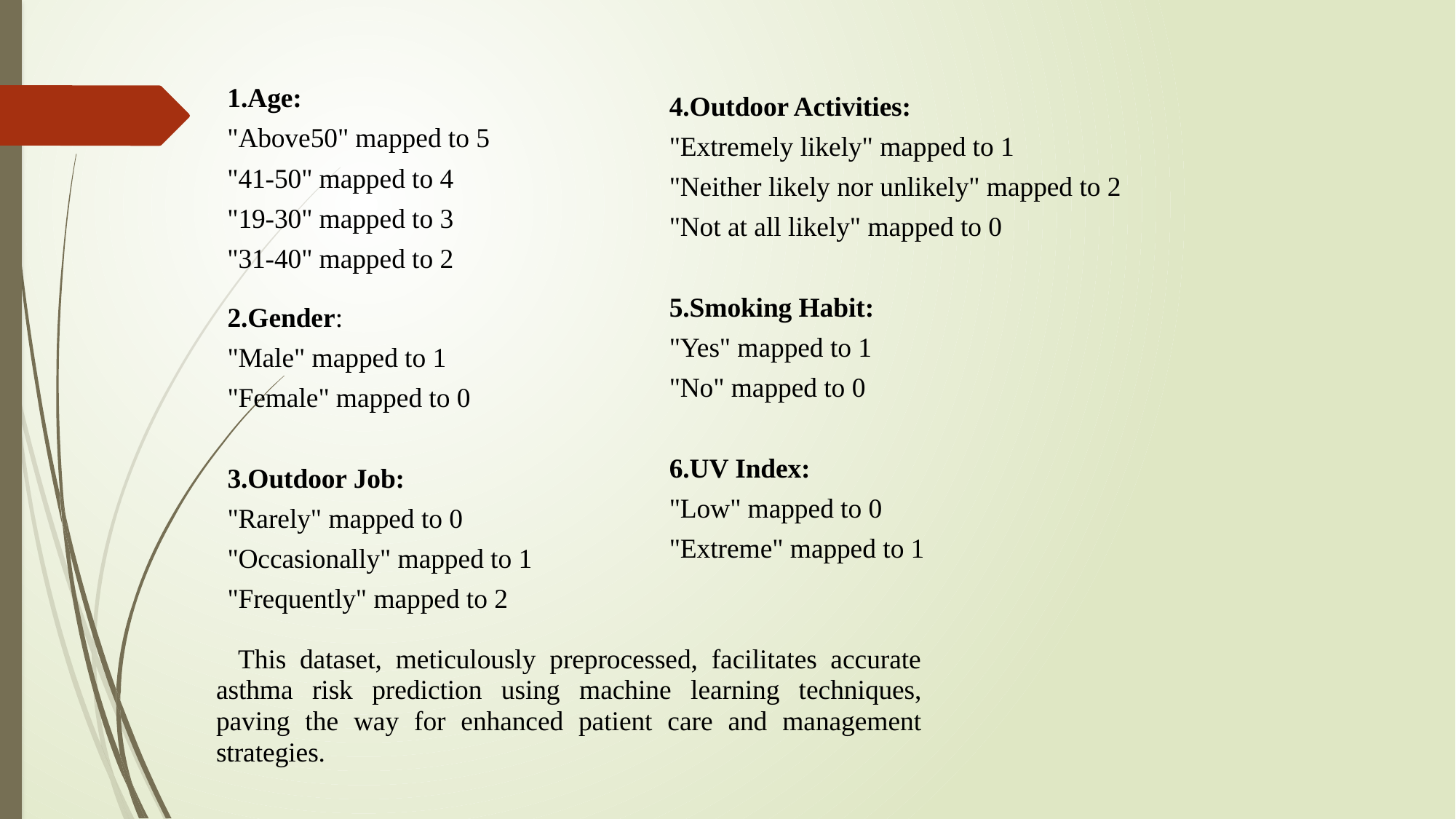

1.Age:
"Above50" mapped to 5
"41-50" mapped to 4
"19-30" mapped to 3
"31-40" mapped to 2

4.Outdoor Activities:
"Extremely likely" mapped to 1
"Neither likely nor unlikely" mapped to 2
"Not at all likely" mapped to 0

5.Smoking Habit:
"Yes" mapped to 1
"No" mapped to 0

6.UV Index:
"Low" mapped to 0
"Extreme" mapped to 1
2.Gender:
"Male" mapped to 1
"Female" mapped to 0

3.Outdoor Job:
"Rarely" mapped to 0
"Occasionally" mapped to 1
"Frequently" mapped to 2
This dataset, meticulously preprocessed, facilitates accurate asthma risk prediction using machine learning techniques, paving the way for enhanced patient care and management strategies.